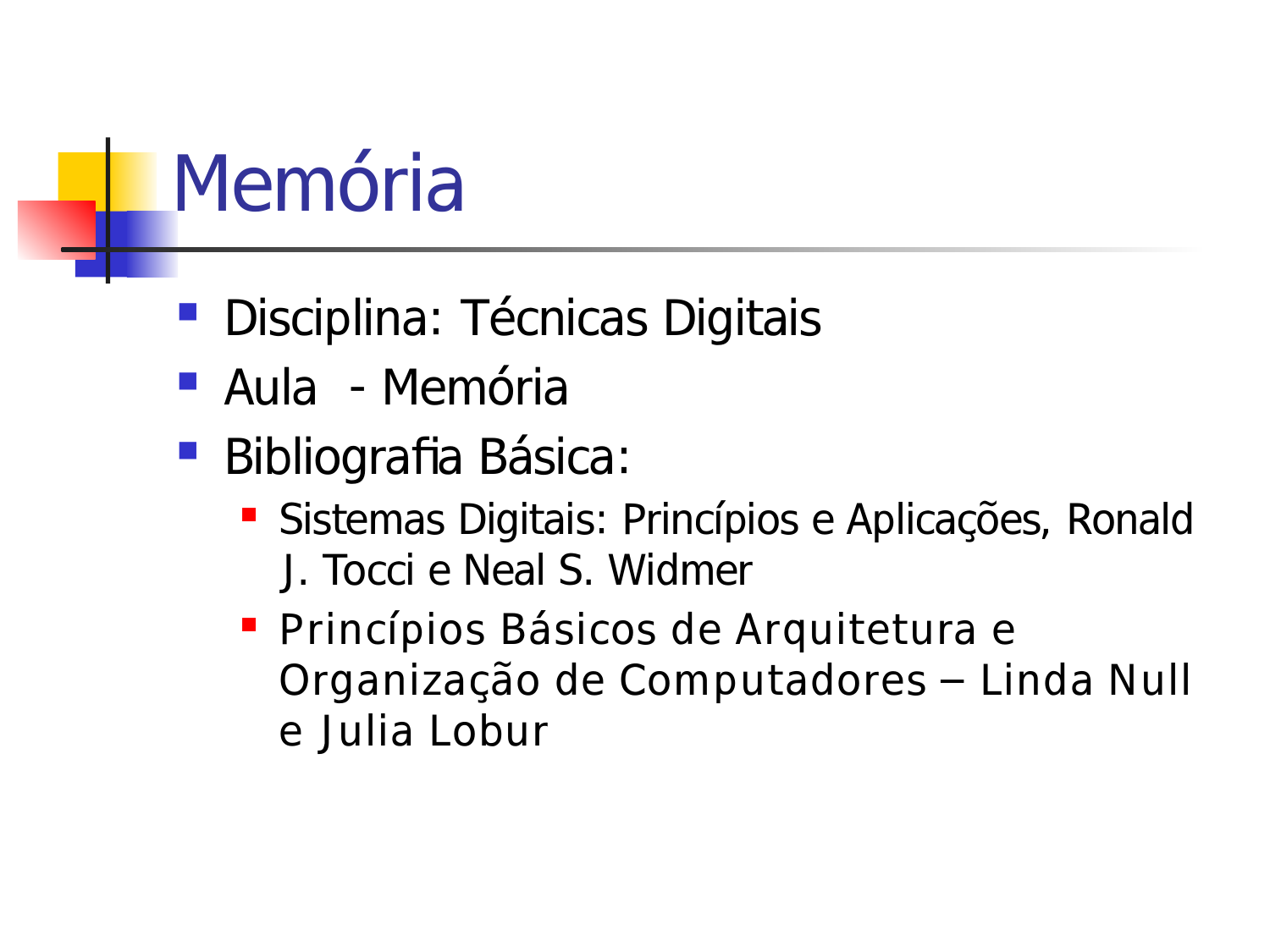

# Memória
Disciplina: Técnicas Digitais
Aula  - Memória
Bibliografia Básica:
Sistemas Digitais: Princípios e Aplicações, Ronald J. Tocci e Neal S. Widmer
Princípios Básicos de Arquitetura e Organização de Computadores – Linda Null e Julia Lobur